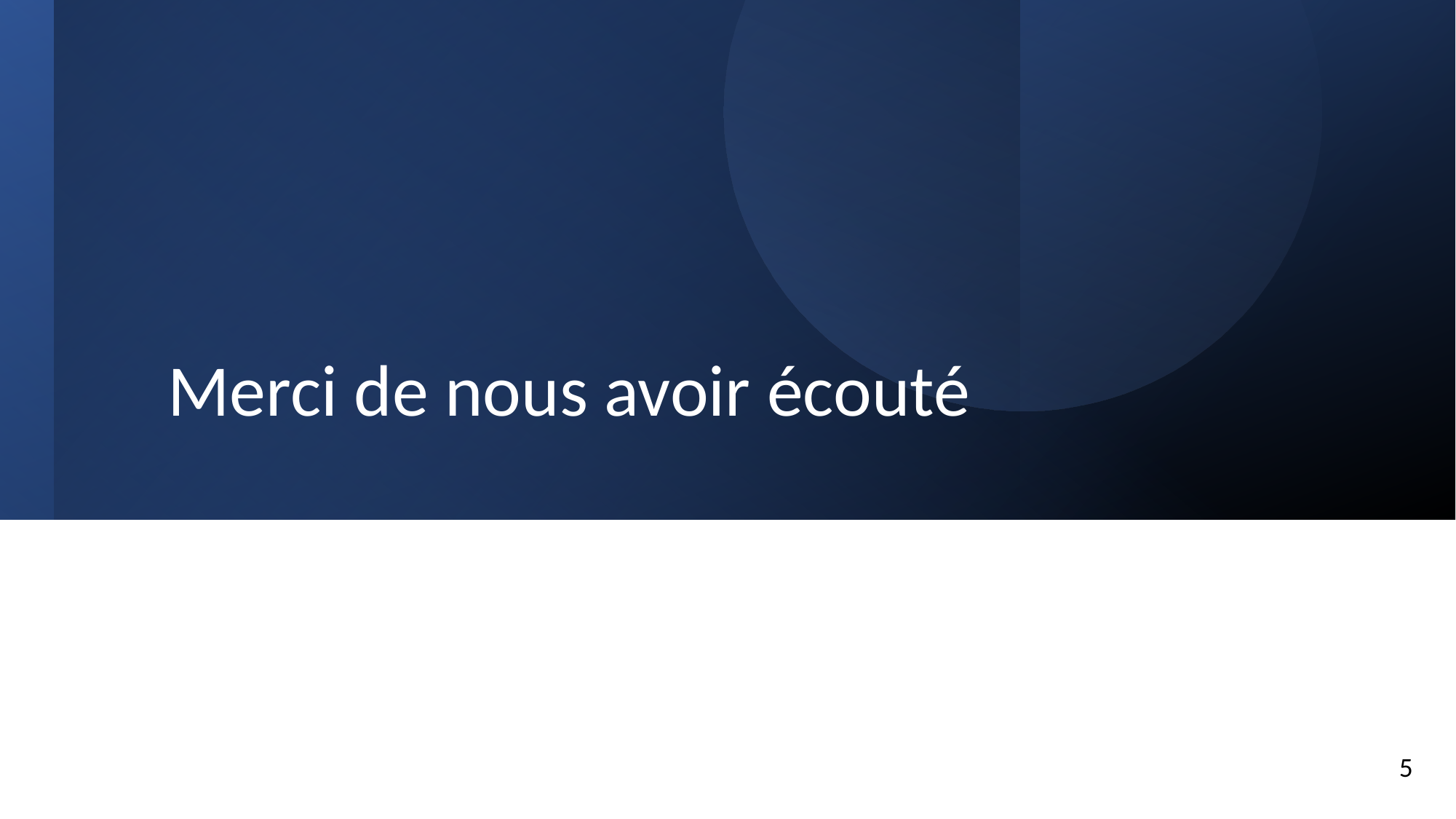

# Merci de nous avoir écouté
5